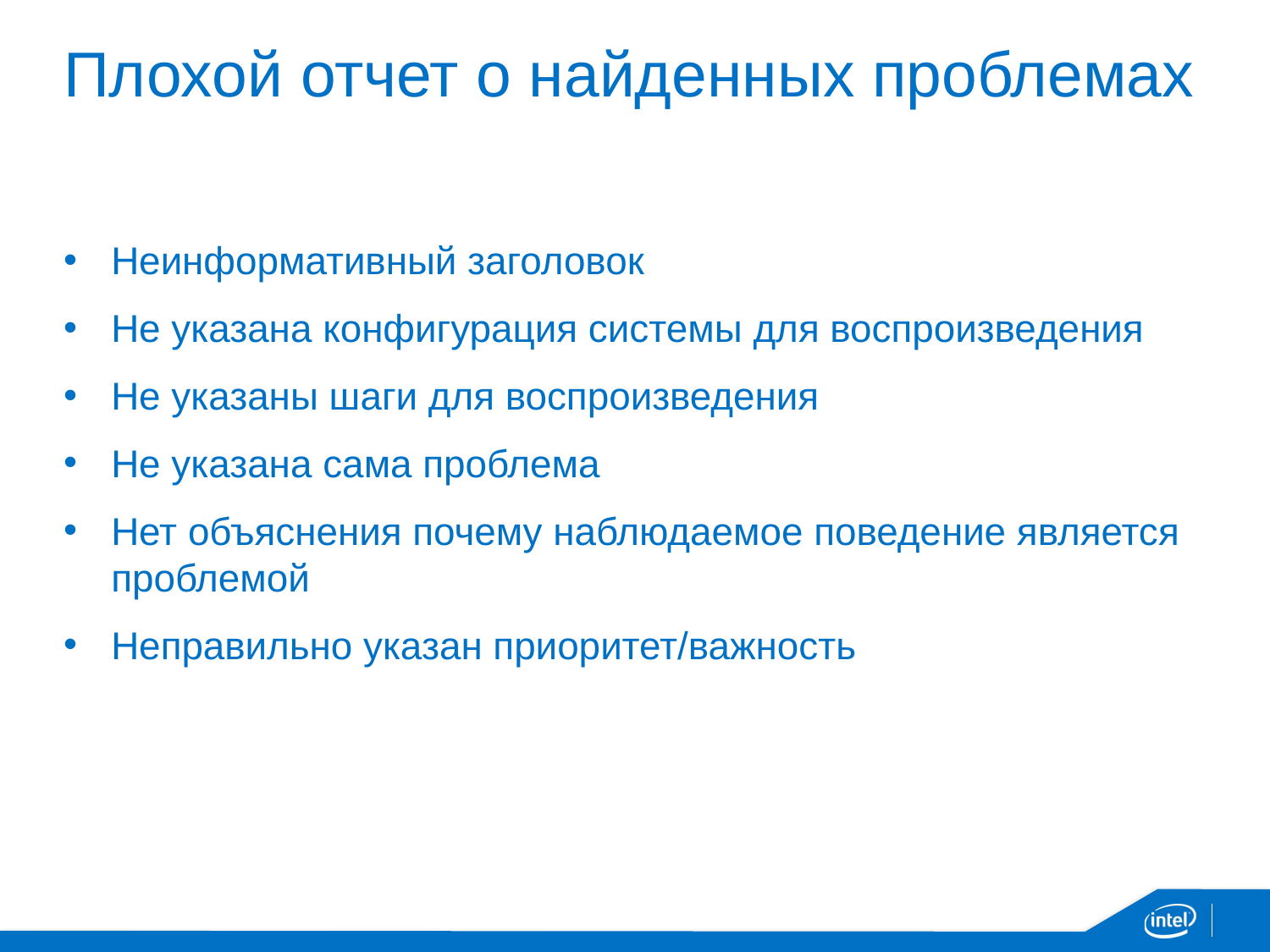

# Плохой отчет о найденных проблемах
Неинформативный заголовок
Не указана конфигурация системы для воспроизведения
Не указаны шаги для воспроизведения
Не указана сама проблема
Нет объяснения почему наблюдаемое поведение является проблемой
Неправильно указан приоритет/важность